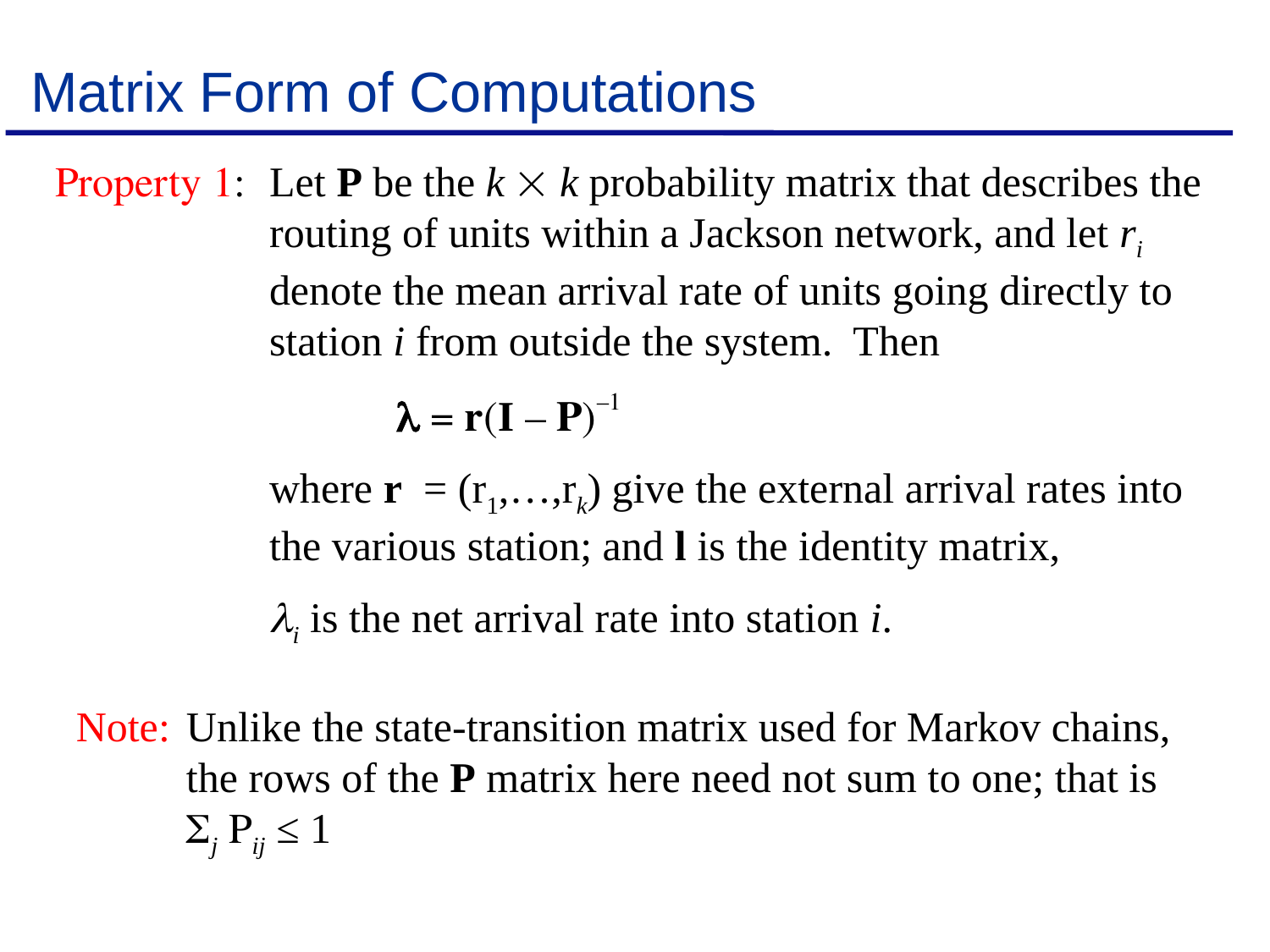

# Matrix Form of Computations
Property 1:	Let P be the k × k probability matrix that describes the routing of units within a Jackson network, and let ri denote the mean arrival rate of units going directly to station i from outside the system.  Then
		λ = r(I – P)–1
	where r  = (r1,…,rk) give the external arrival rates into the various station; and l is the identity matrix,
	λi is the net arrival rate into station i.
Note:	Unlike the state-transition matrix used for Markov chains, the rows of the P matrix here need not sum to one; that is Σj Pij ≤ 1